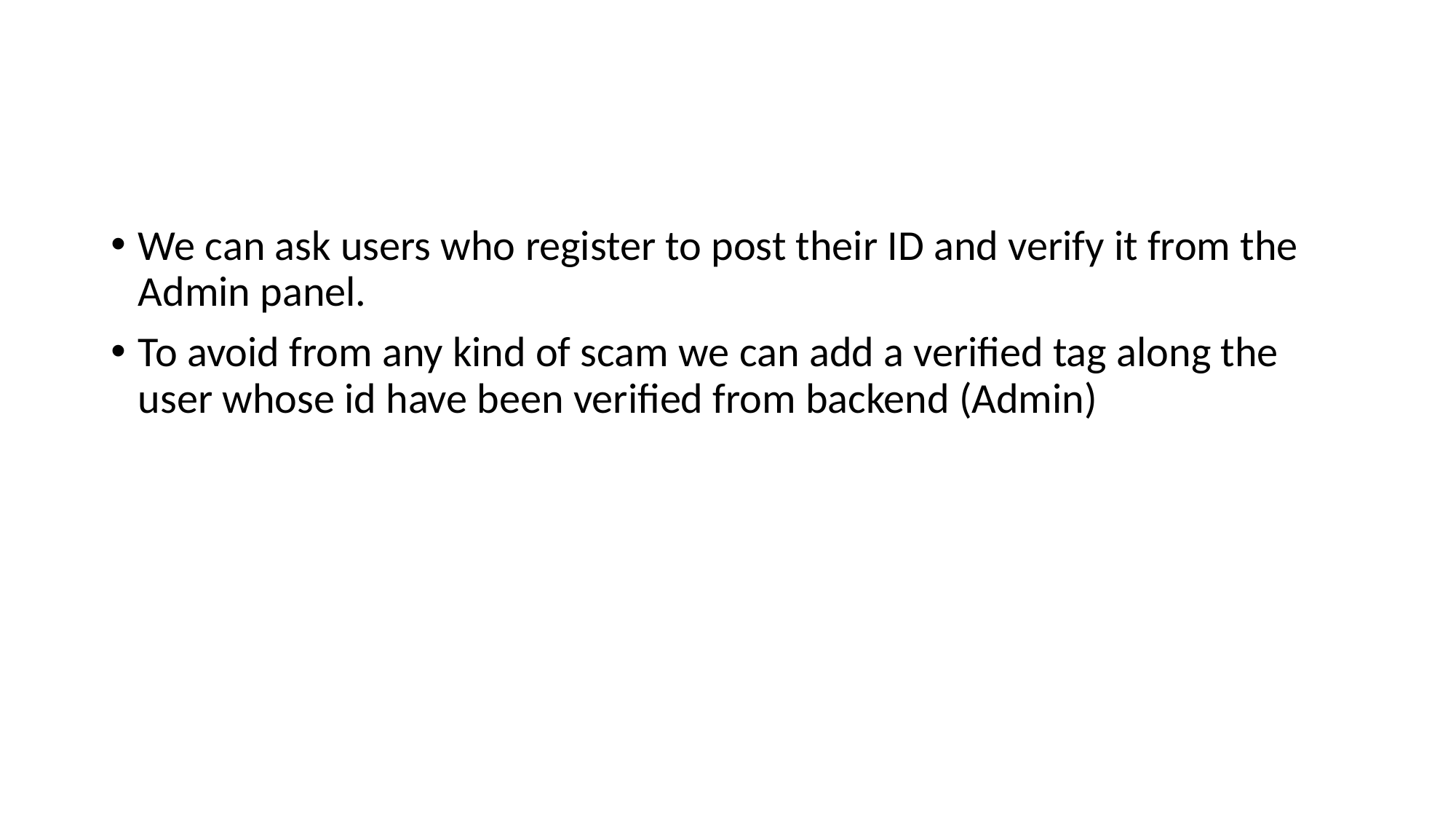

#
We can ask users who register to post their ID and verify it from the Admin panel.
To avoid from any kind of scam we can add a verified tag along the user whose id have been verified from backend (Admin)